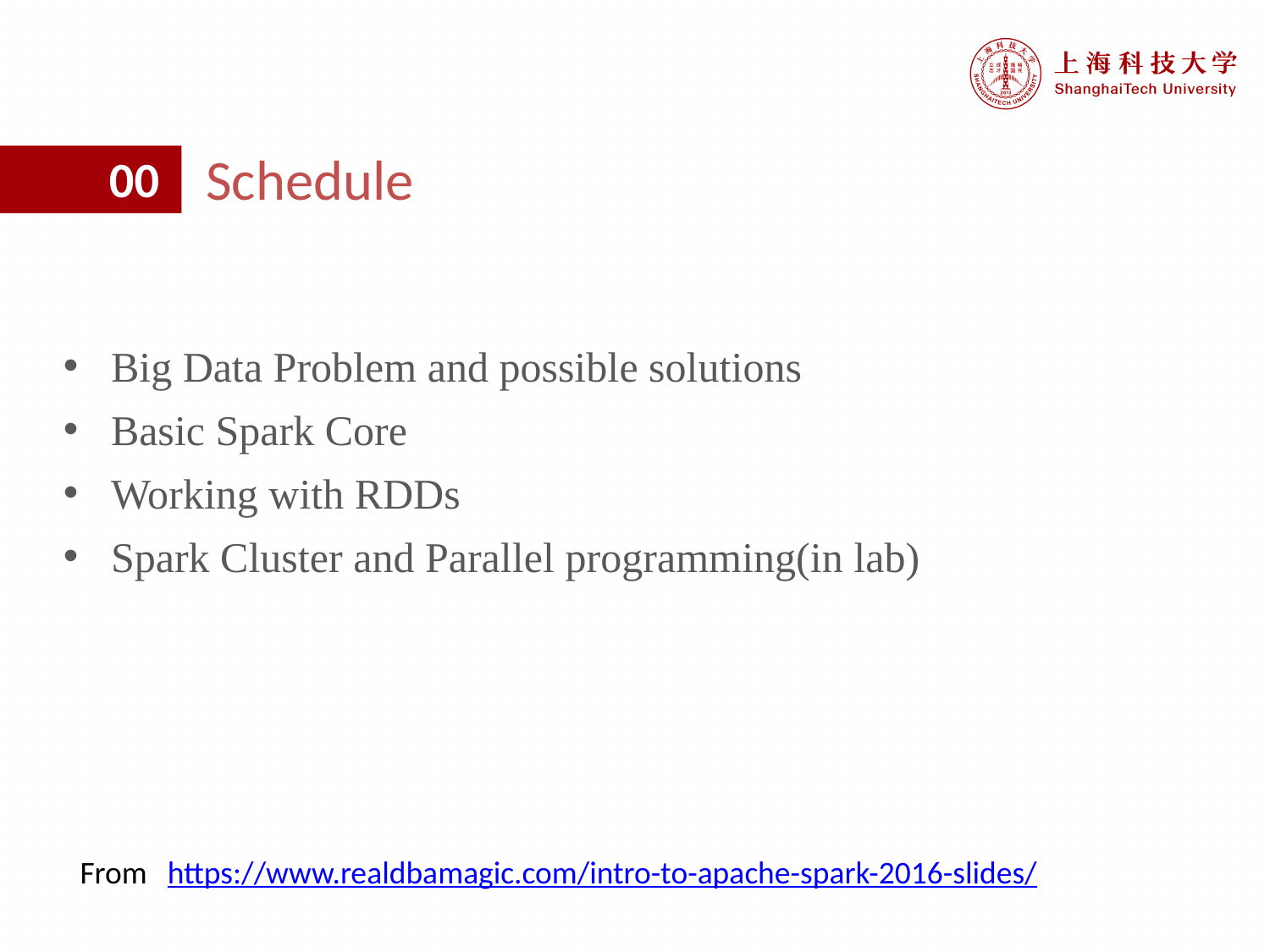

Schedule
00

Big Data Problem and possible solutions
Basic Spark Core
Working with RDDs
Spark Cluster and Parallel programming(in lab)
From
https://www.realdbamagic.com/intro-to-apache-spark-2016-slides/